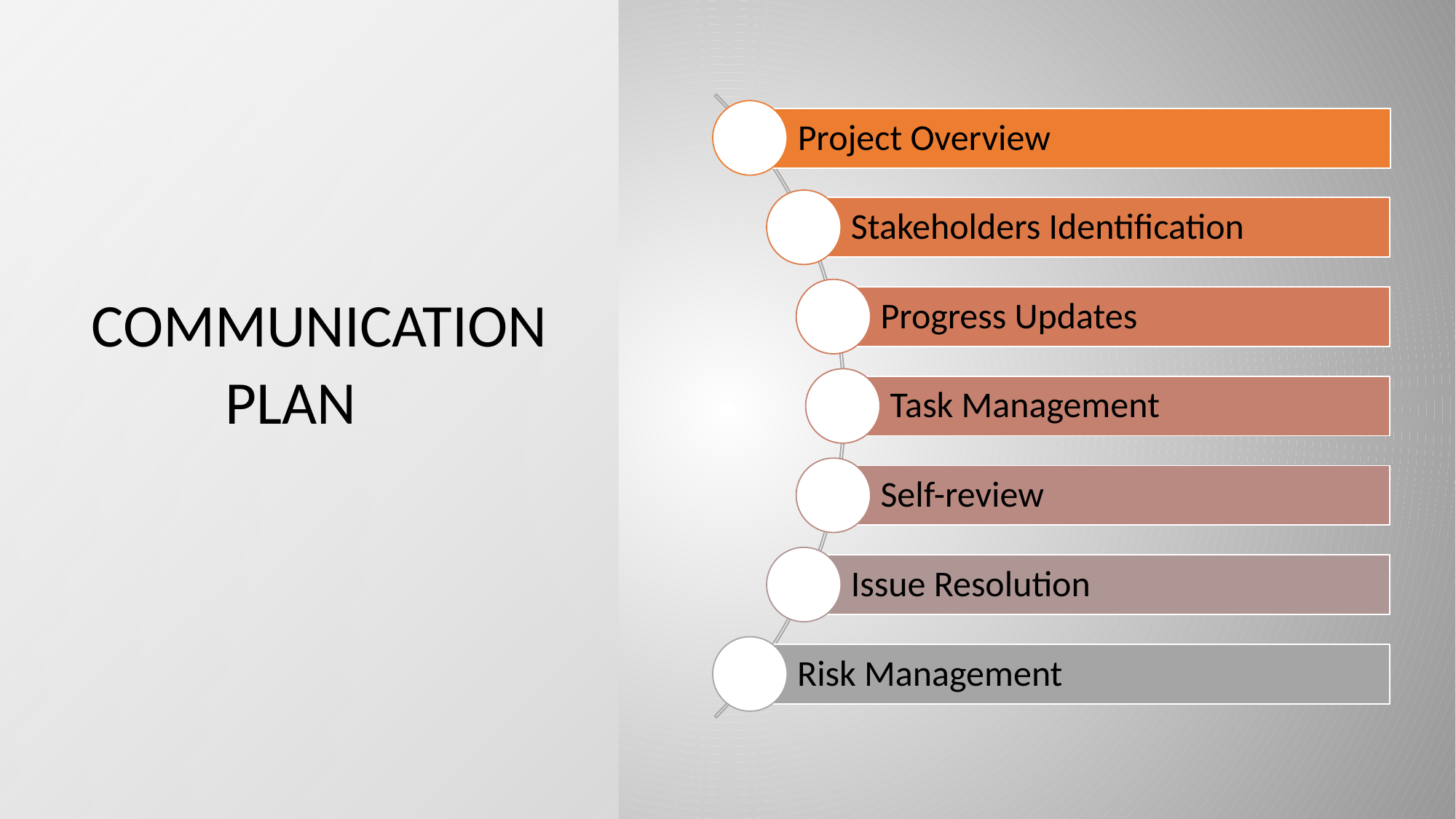

Project Overview
Stakeholders Identification
Progress Updates
Task Management
Self-review
Issue Resolution
Risk Management
COMMUNICATION
    PLAN